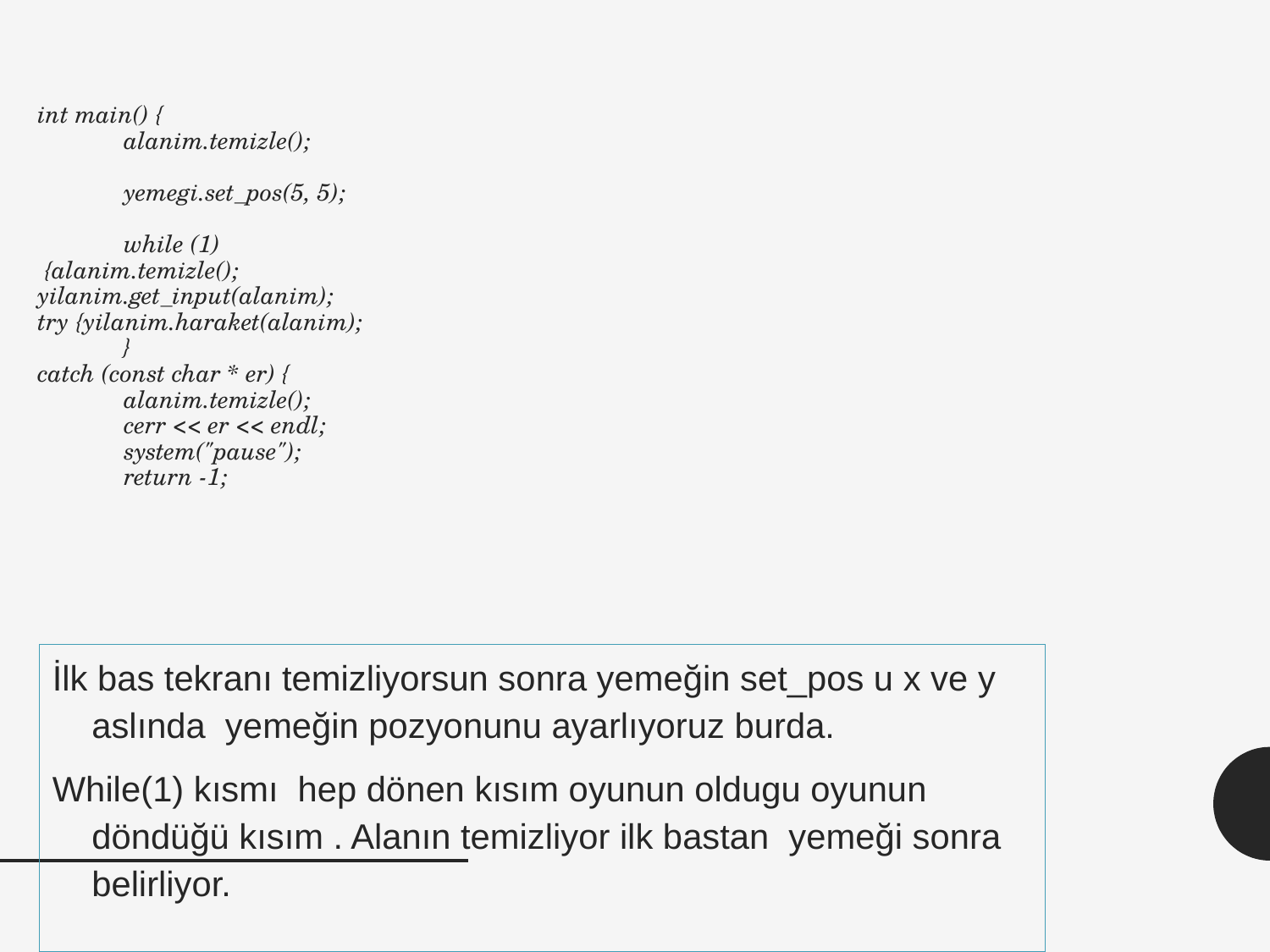

# int main() { alanim.temizle(); yemegi.set_pos(5, 5); while (1) {alanim.temizle(); yilanim.get_input(alanim); try {yilanim.haraket(alanim); } catch (const char * er) { alanim.temizle(); cerr << er << endl; system("pause"); return -1;
İlk bas tekranı temizliyorsun sonra yemeğin set_pos u x ve y aslında  yemeğin pozyonunu ayarlıyoruz burda.
While(1) kısmı  hep dönen kısım oyunun oldugu oyunun döndüğü kısım . Alanın temizliyor ilk bastan  yemeği sonra belirliyor.